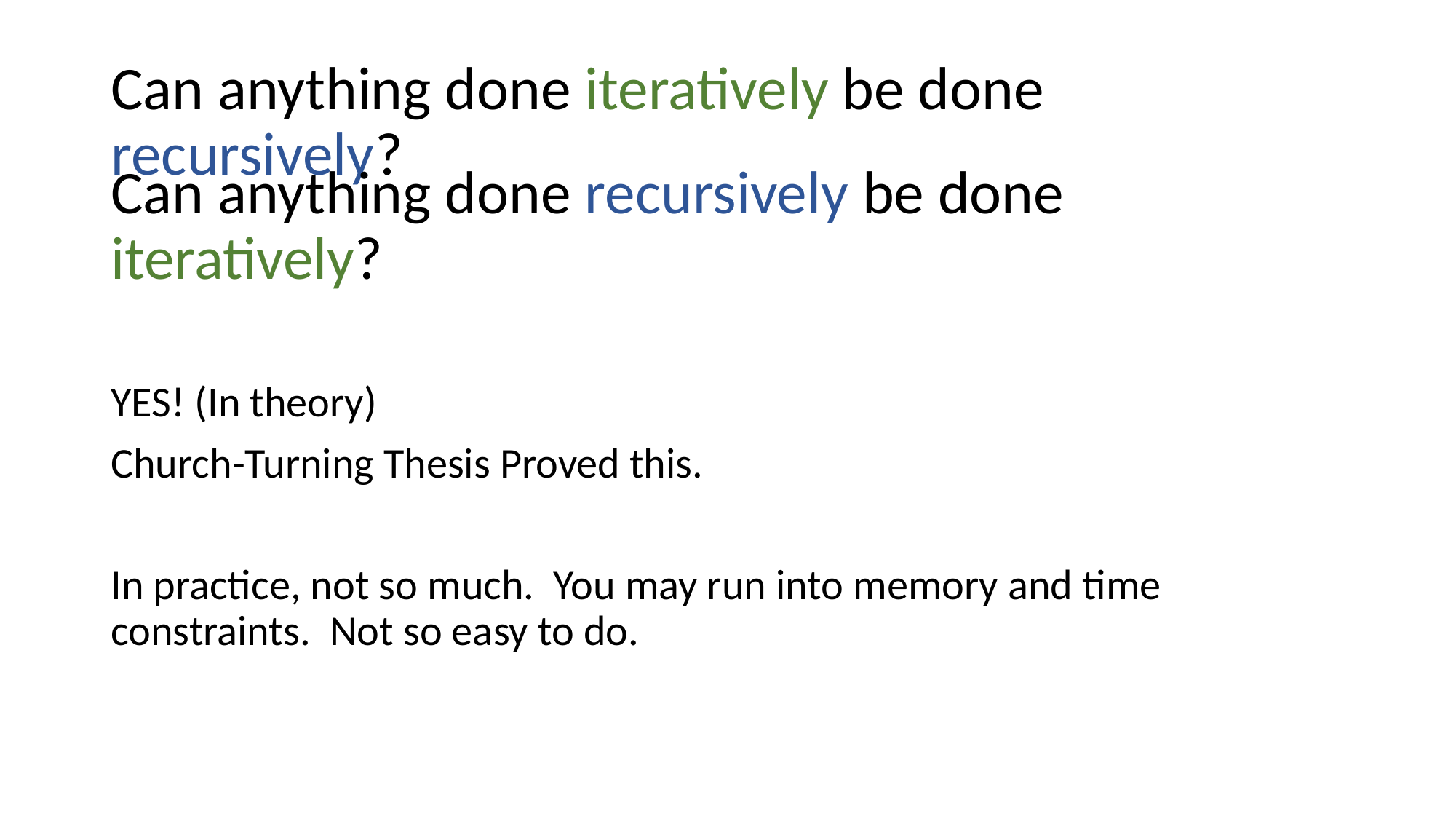

# Can anything done iteratively be done recursively?
Can anything done recursively be done iteratively?
YES! (In theory)
Church-Turning Thesis Proved this.

In practice, not so much.  You may run into memory and time constraints.  Not so easy to do.